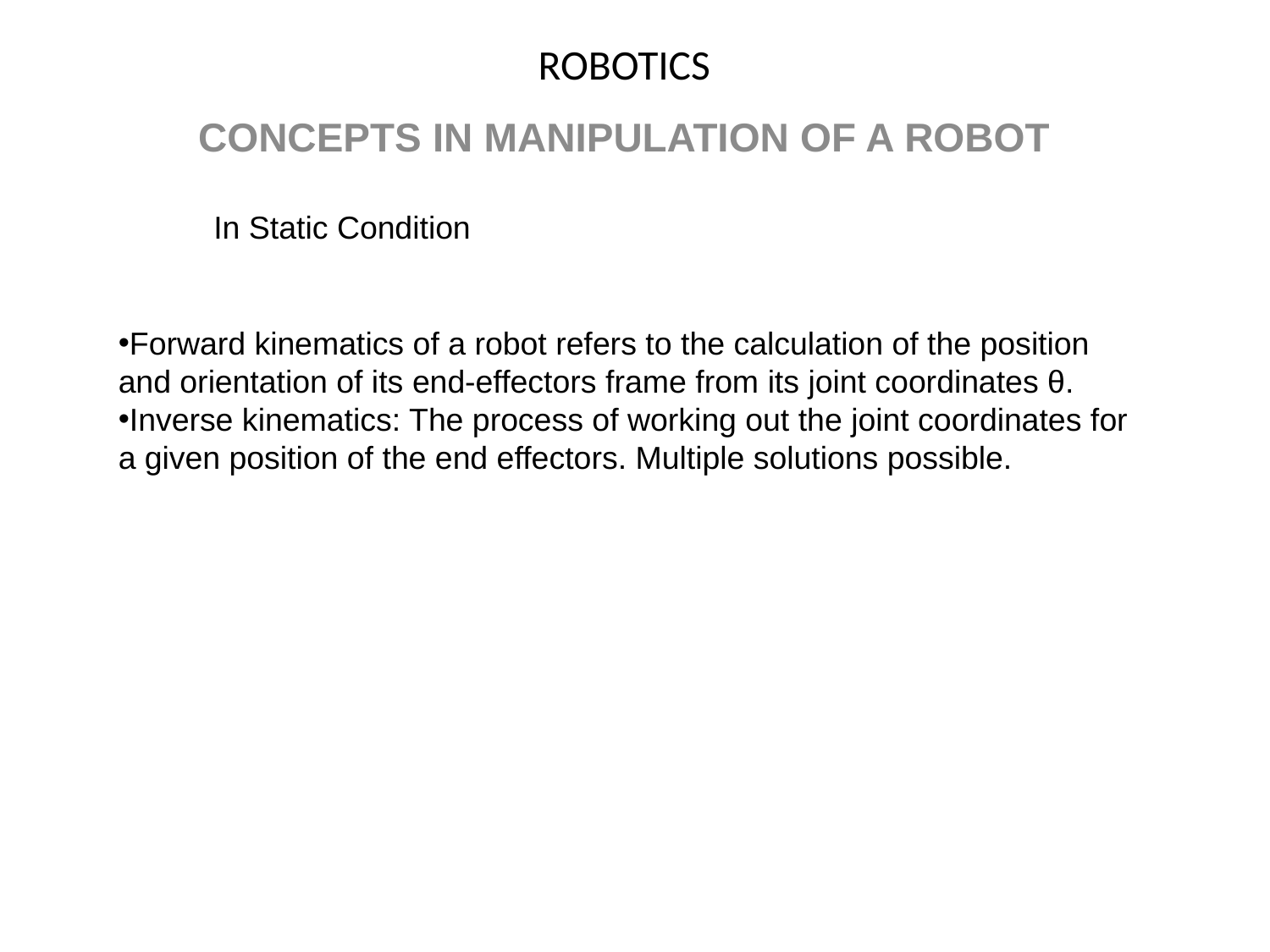

# ROBOTICS
CONCEPTS IN MANIPULATION OF A ROBOT
In Static Condition
Forward kinematics of a robot refers to the calculation of the position and orientation of its end-effectors frame from its joint coordinates θ.
Inverse kinematics: The process of working out the joint coordinates for a given position of the end effectors. Multiple solutions possible.